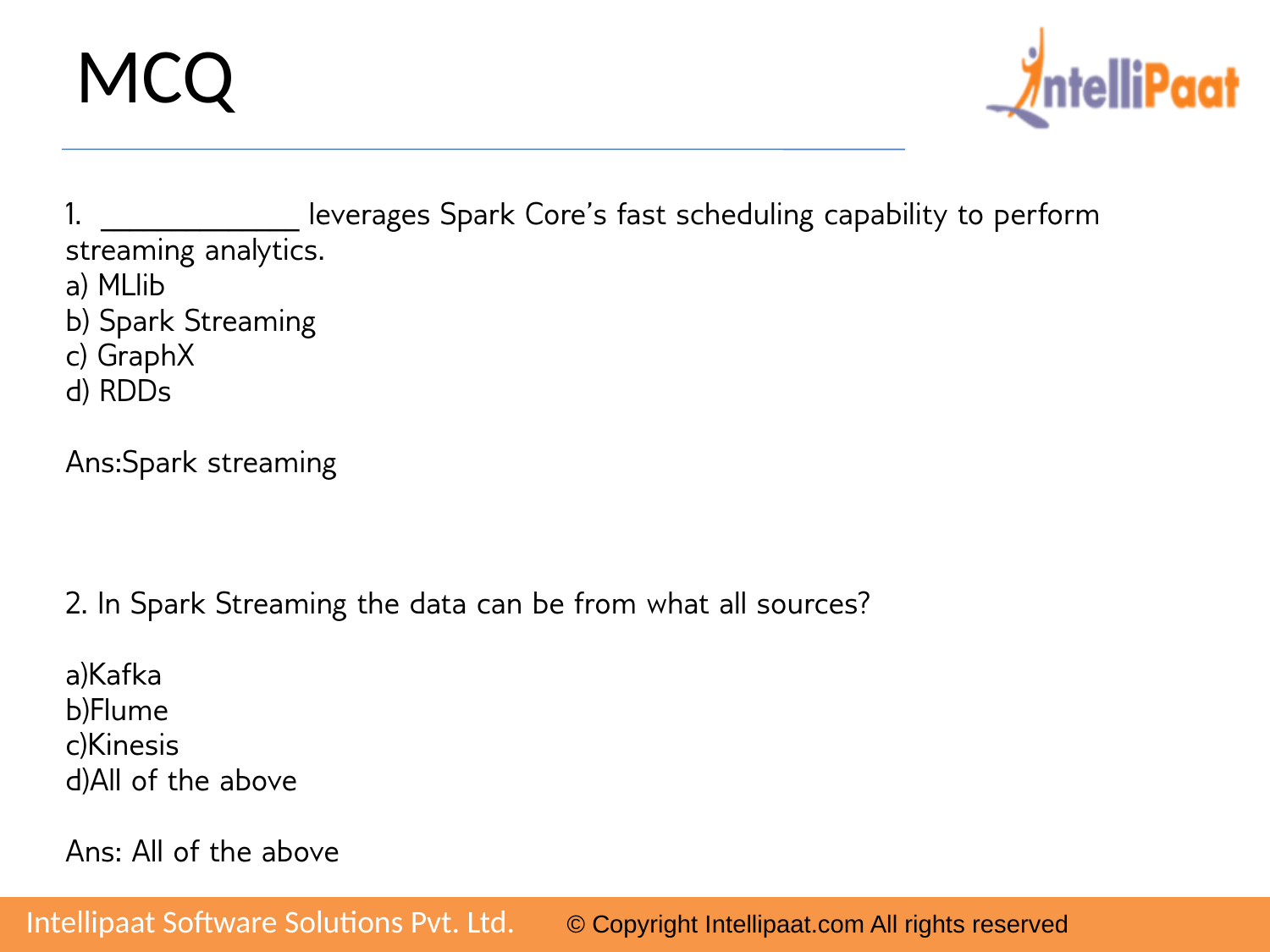

# MCQ
1.  ______________ leverages Spark Core’s fast scheduling capability to perform streaming analytics.
a) MLlib
b) Spark Streaming
c) GraphX
d) RDDs

Ans:Spark streaming

2. In Spark Streaming the data can be from what all sources?

a)Kafka
b)Flume
c)Kinesis
d)All of the above

Ans: All of the above